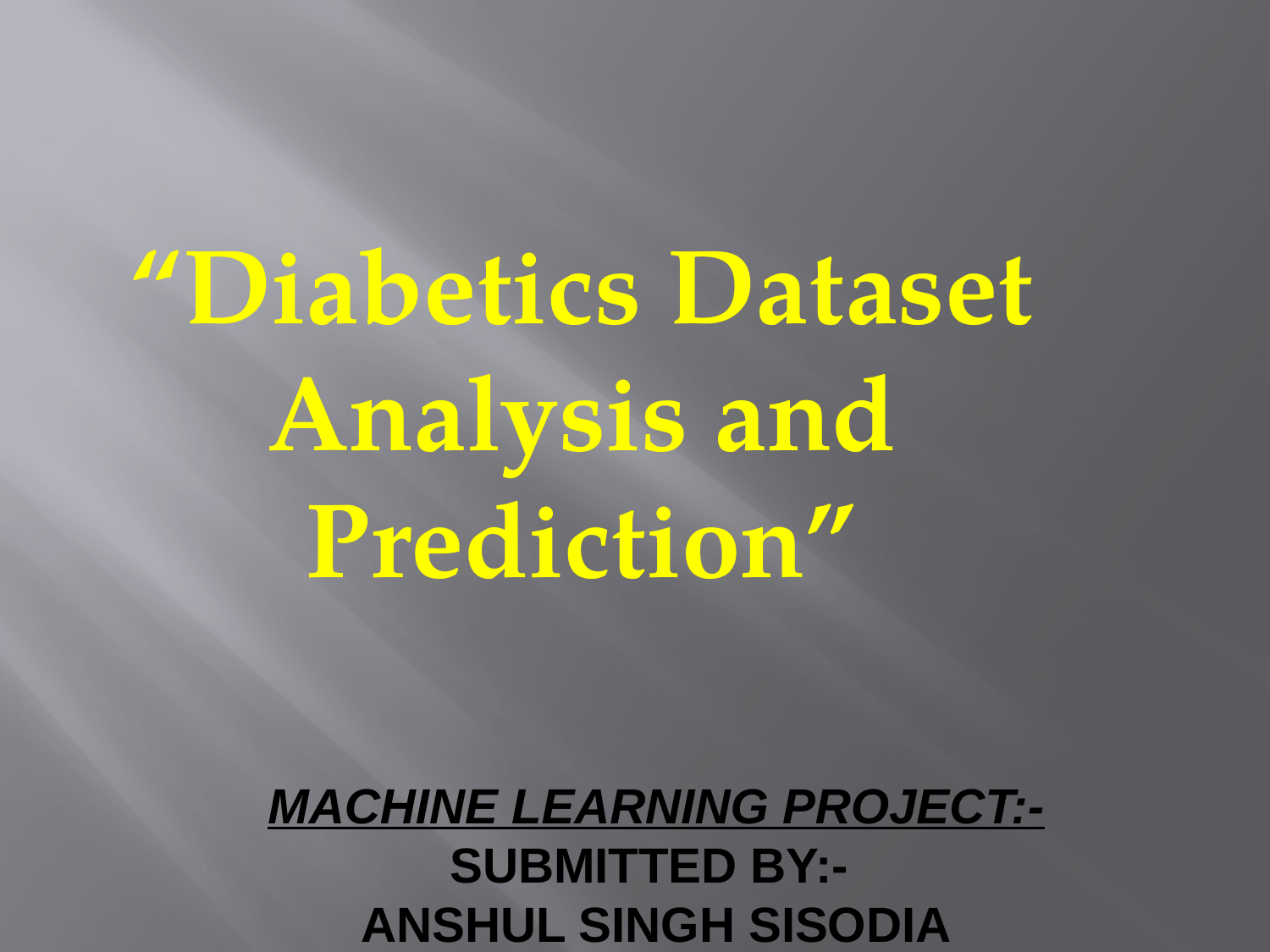

“Diabetics Dataset Analysis and Prediction”
# Machine Learning Project:- Submitted By:- Anshul Singh Sisodia